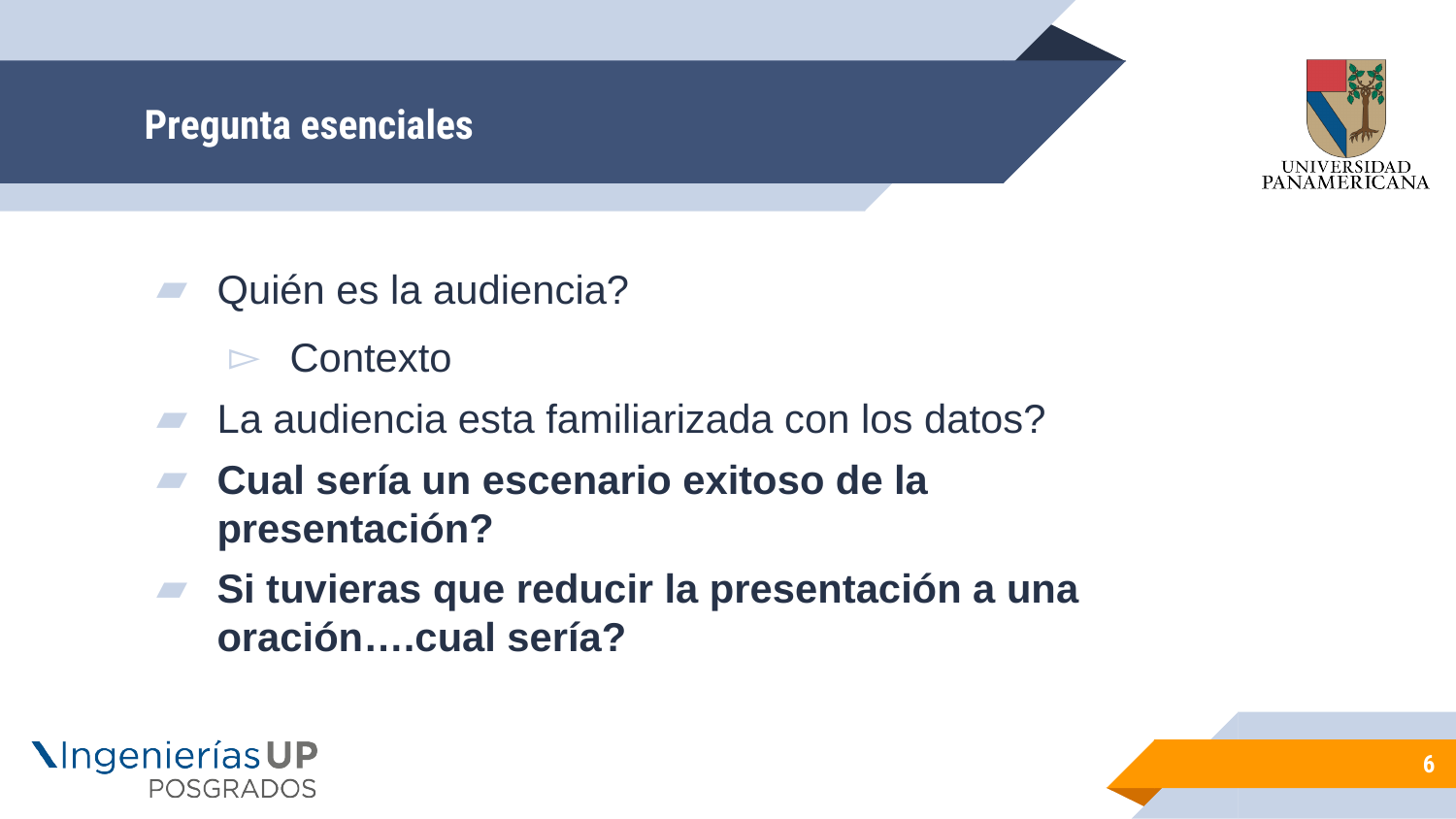

# Pregunta esenciales
Quién es la audiencia?
Contexto
La audiencia esta familiarizada con los datos?
Cual sería un escenario exitoso de la presentación?
Si tuvieras que reducir la presentación a una oración….cual sería?
6